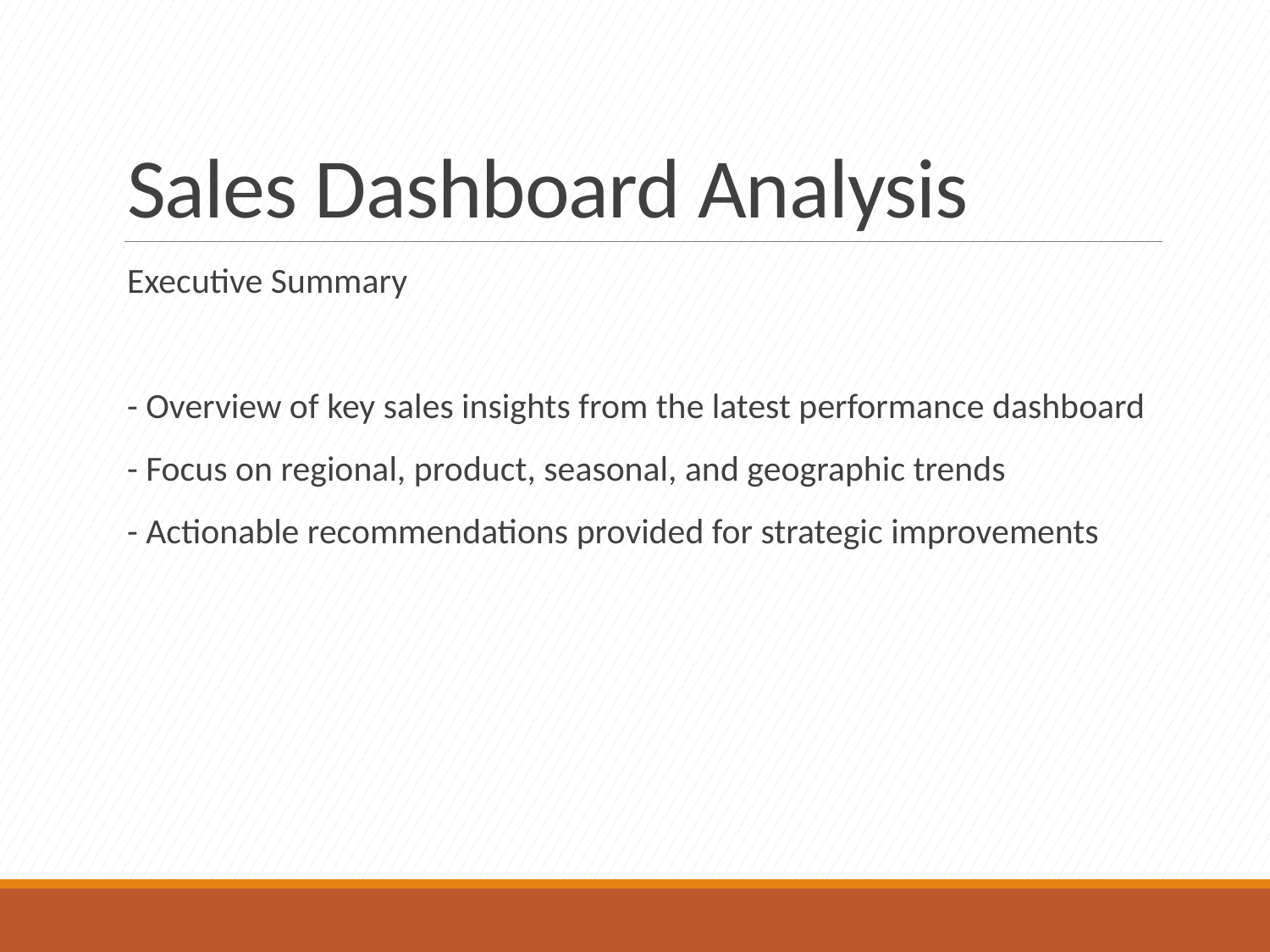

# Sales Dashboard Analysis
Executive Summary

- Overview of key sales insights from the latest performance dashboard
- Focus on regional, product, seasonal, and geographic trends
- Actionable recommendations provided for strategic improvements